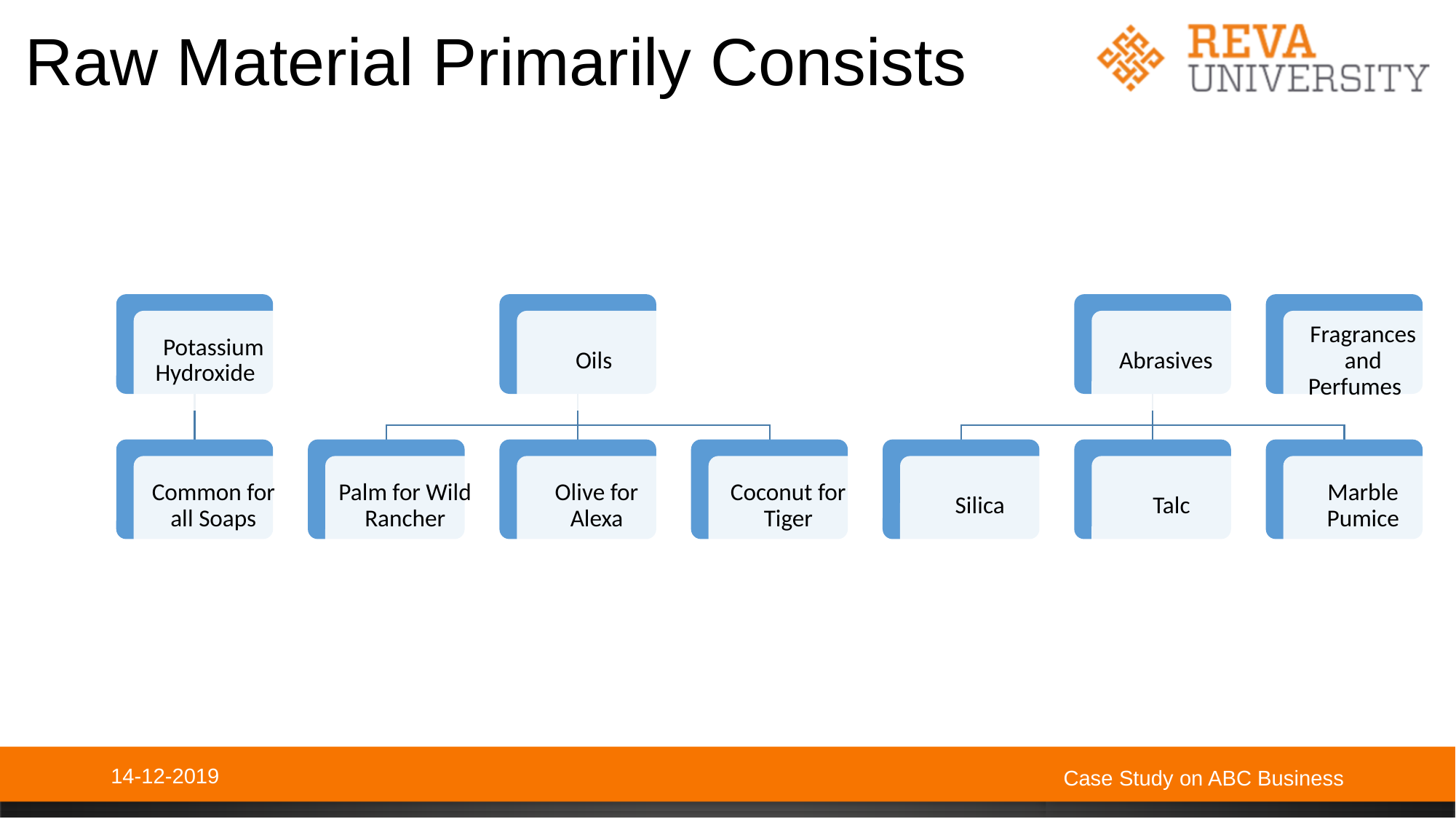

# Raw Material Primarily Consists
Potassium Hydroxide
Common for all Soaps
Oils
Palm for Wild Rancher
Olive for Alexa
Coconut for Tiger
Abrasives
Silica
Talc
Marble Pumice
Fragrances and Perfumes

14-12-2019
Case Study on ABC Business